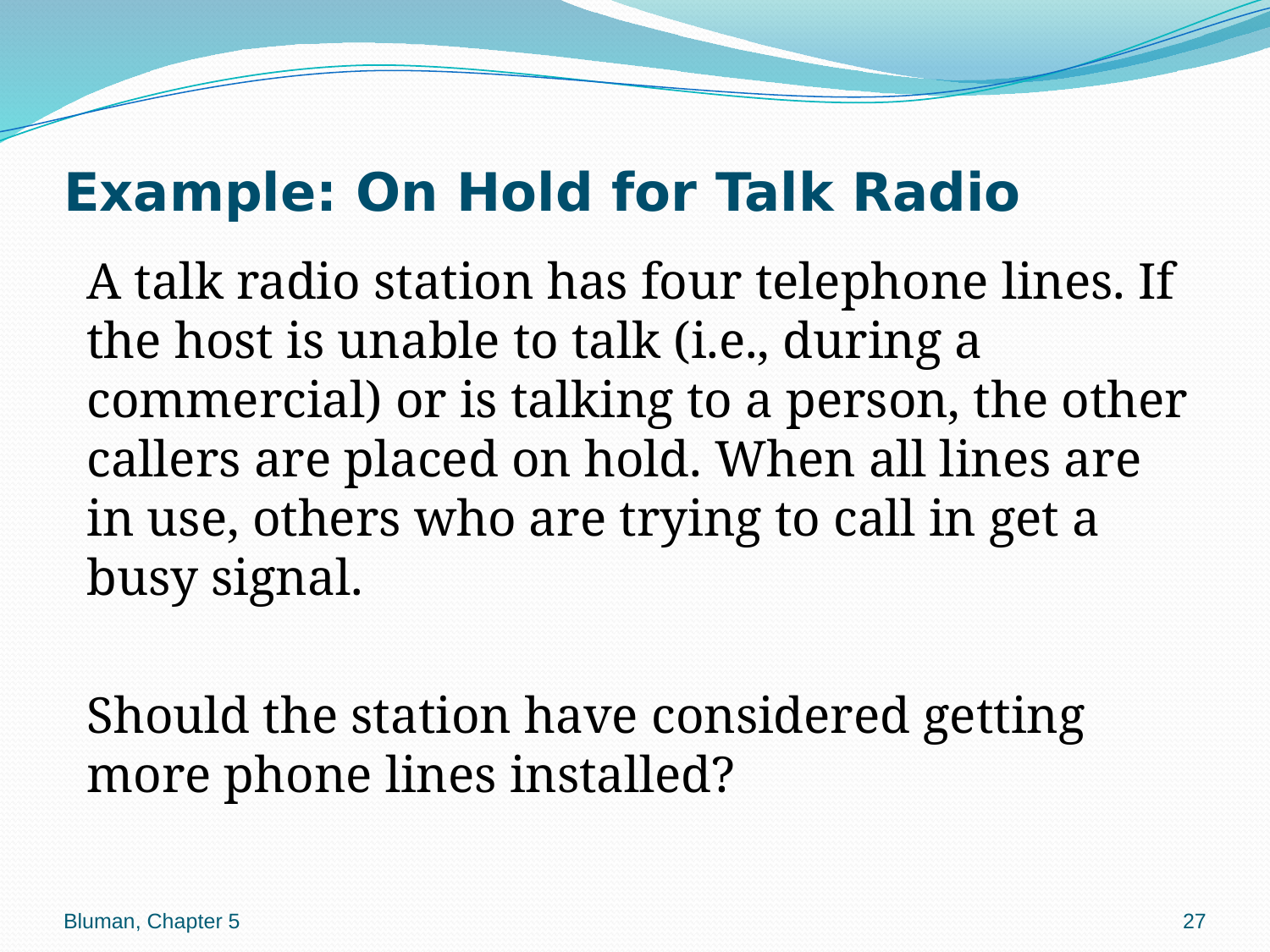

# Example: On Hold for Talk Radio
A talk radio station has four telephone lines. If the host is unable to talk (i.e., during a commercial) or is talking to a person, the other callers are placed on hold. When all lines are in use, others who are trying to call in get a busy signal.

Should the station have considered getting more phone lines installed?
Bluman, Chapter 5
27